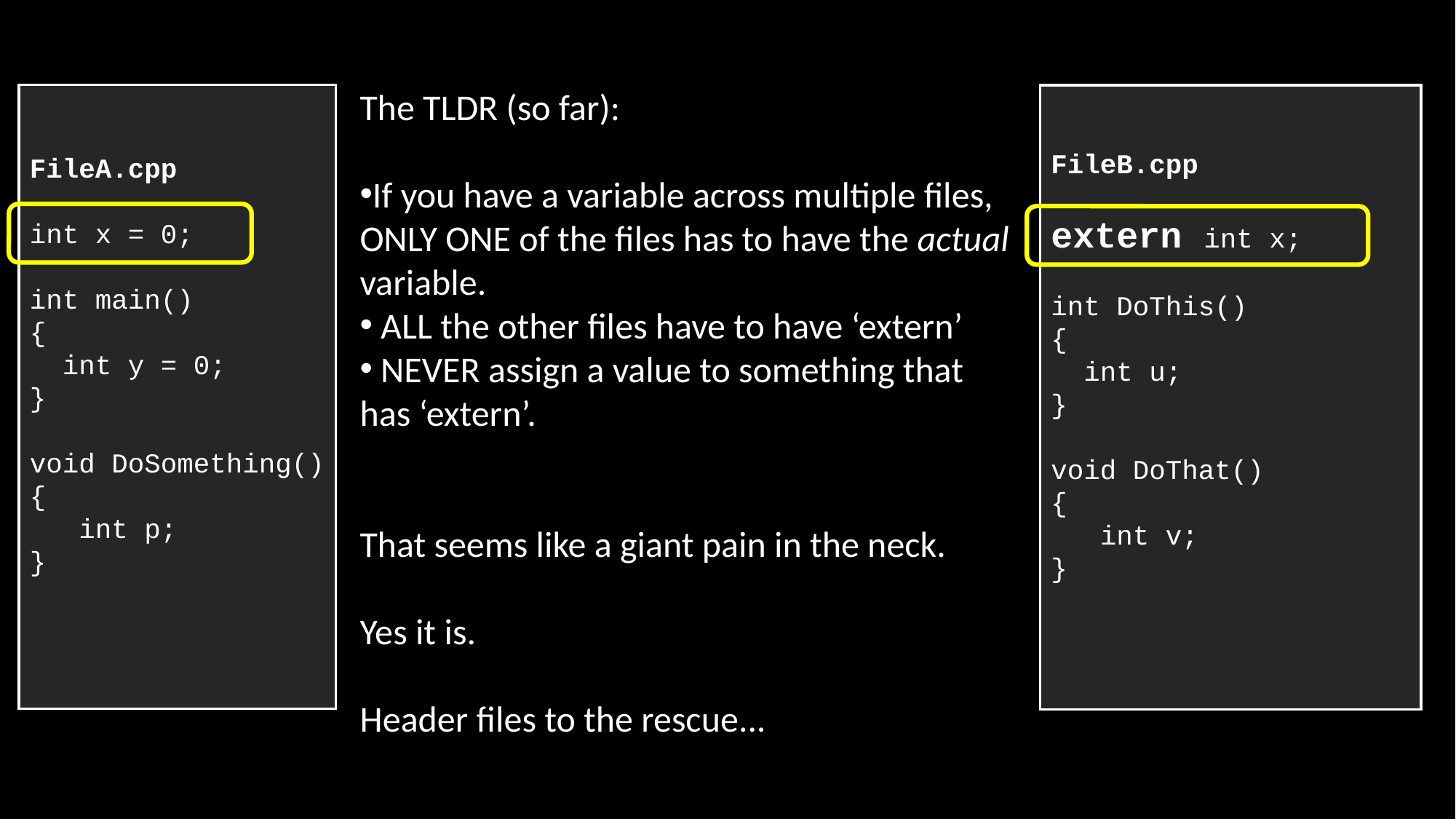

The TLDR (so far):

If you have a variable across multiple files, ONLY ONE of the files has to have the actual variable.
 ALL the other files have to have ‘extern’
 NEVER assign a value to something that has ‘extern’.

That seems like a giant pain in the neck.

Yes it is.

Header files to the rescue...
FileA.cpp

int x = 0;

int main()
{
  int y = 0;
}

void DoSomething()
{
   int p;
}

FileB.cpp

extern int x;

int DoThis()
{
  int u;
}

void DoThat()
{
   int v;
}